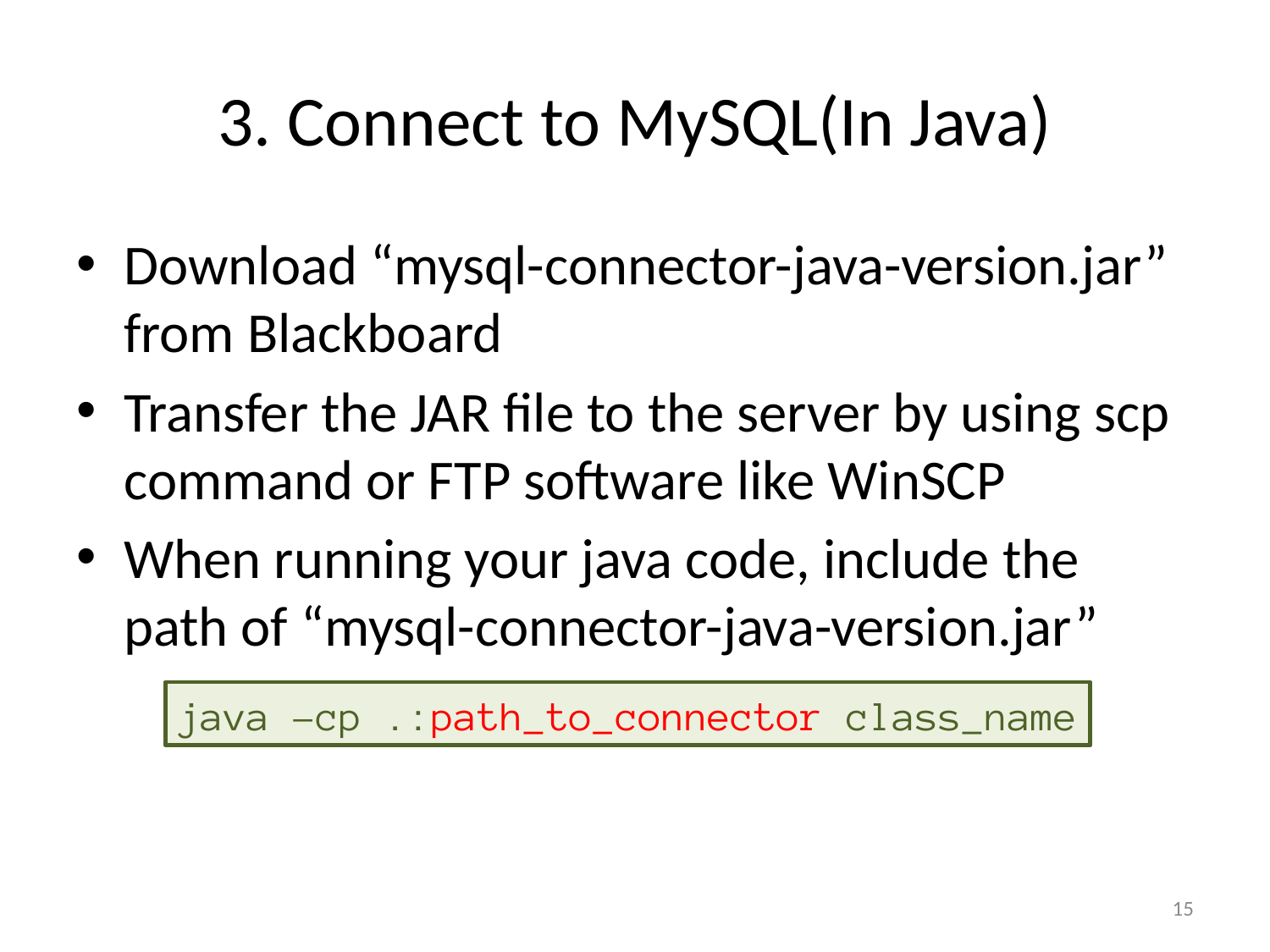

# 3. Connect to MySQL(In Java)
Download “mysql-connector-java-version.jar” from Blackboard
Transfer the JAR file to the server by using scp command or FTP software like WinSCP
When running your java code, include the path of “mysql-connector-java-version.jar”

java –cp .:path_to_connector class_name
15